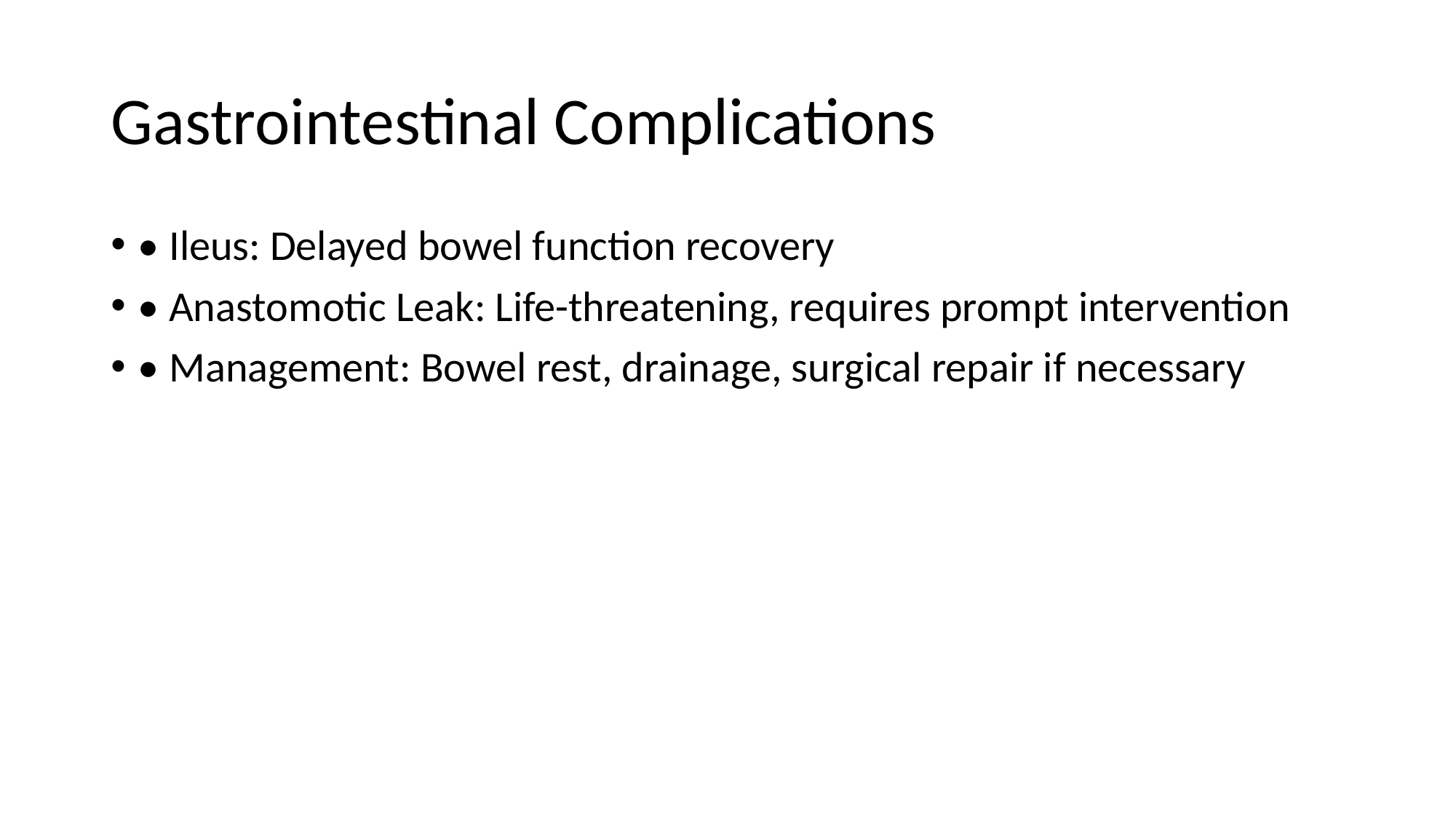

# Gastrointestinal Complications
• Ileus: Delayed bowel function recovery
• Anastomotic Leak: Life-threatening, requires prompt intervention
• Management: Bowel rest, drainage, surgical repair if necessary